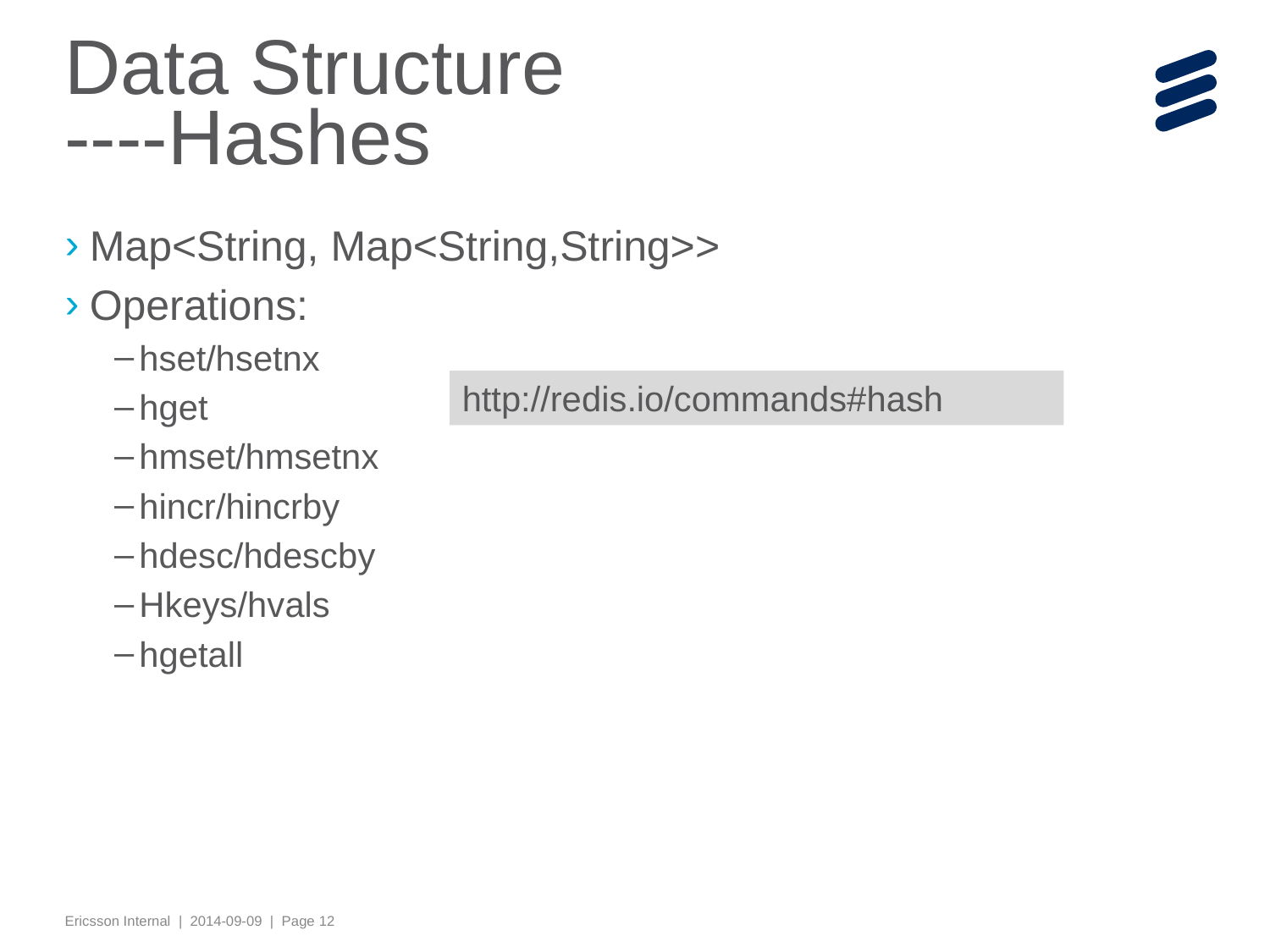

# Data Structure ----Hashes
Map<String, Map<String,String>>
Operations:
hset/hsetnx
hget
hmset/hmsetnx
hincr/hincrby
hdesc/hdescby
Hkeys/hvals
hgetall
http://redis.io/commands#hash